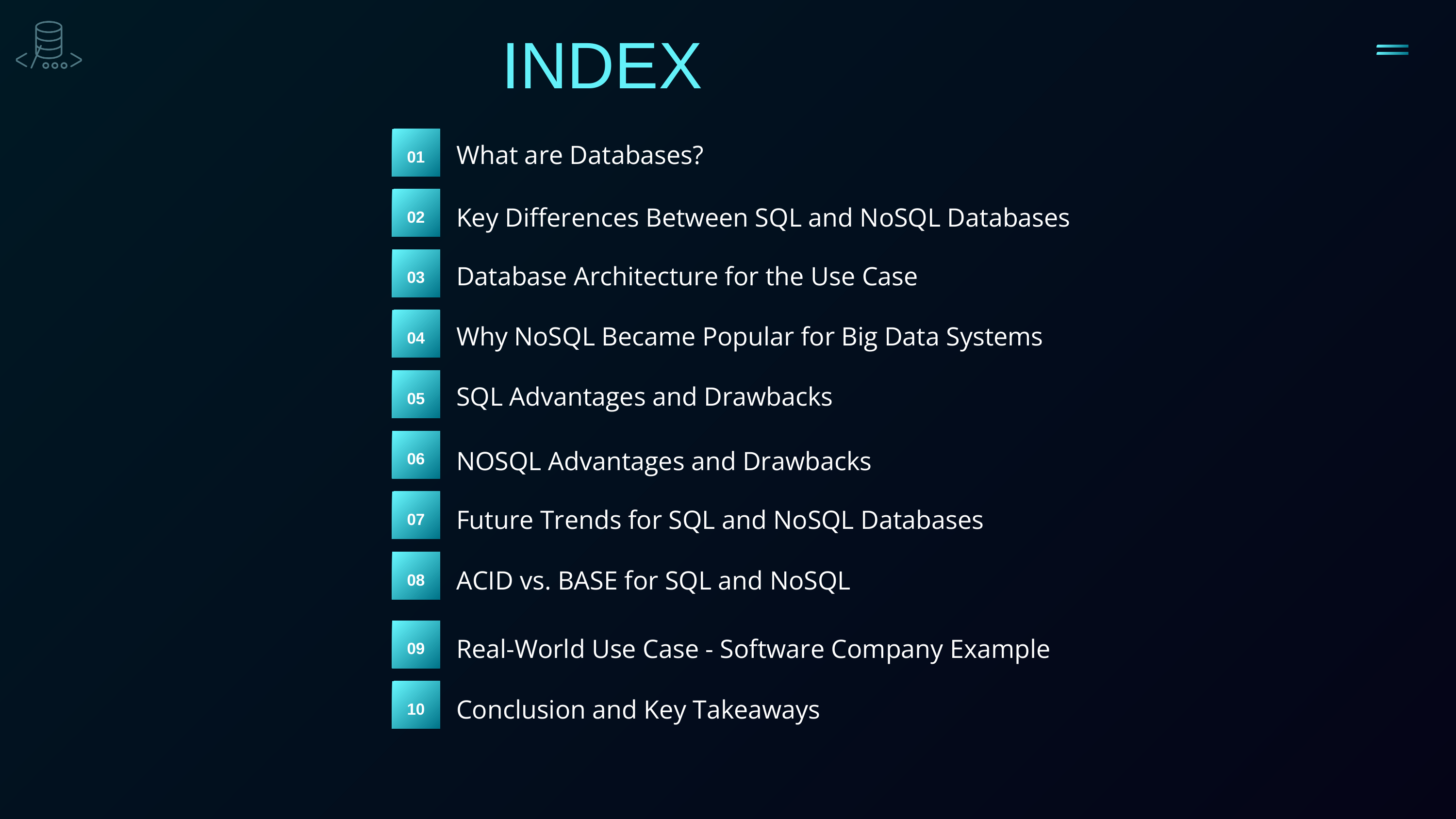

INDEX

What are Databases?
01

Key Differences Between SQL and NoSQL Databases
02

Database Architecture for the Use Case
03

Why NoSQL Became Popular for Big Data Systems
04

SQL Advantages and Drawbacks
05

NOSQL Advantages and Drawbacks
06

Future Trends for SQL and NoSQL Databases
07

ACID vs. BASE for SQL and NoSQL
08

Real-World Use Case - Software Company Example
09

Conclusion and Key Takeaways
10